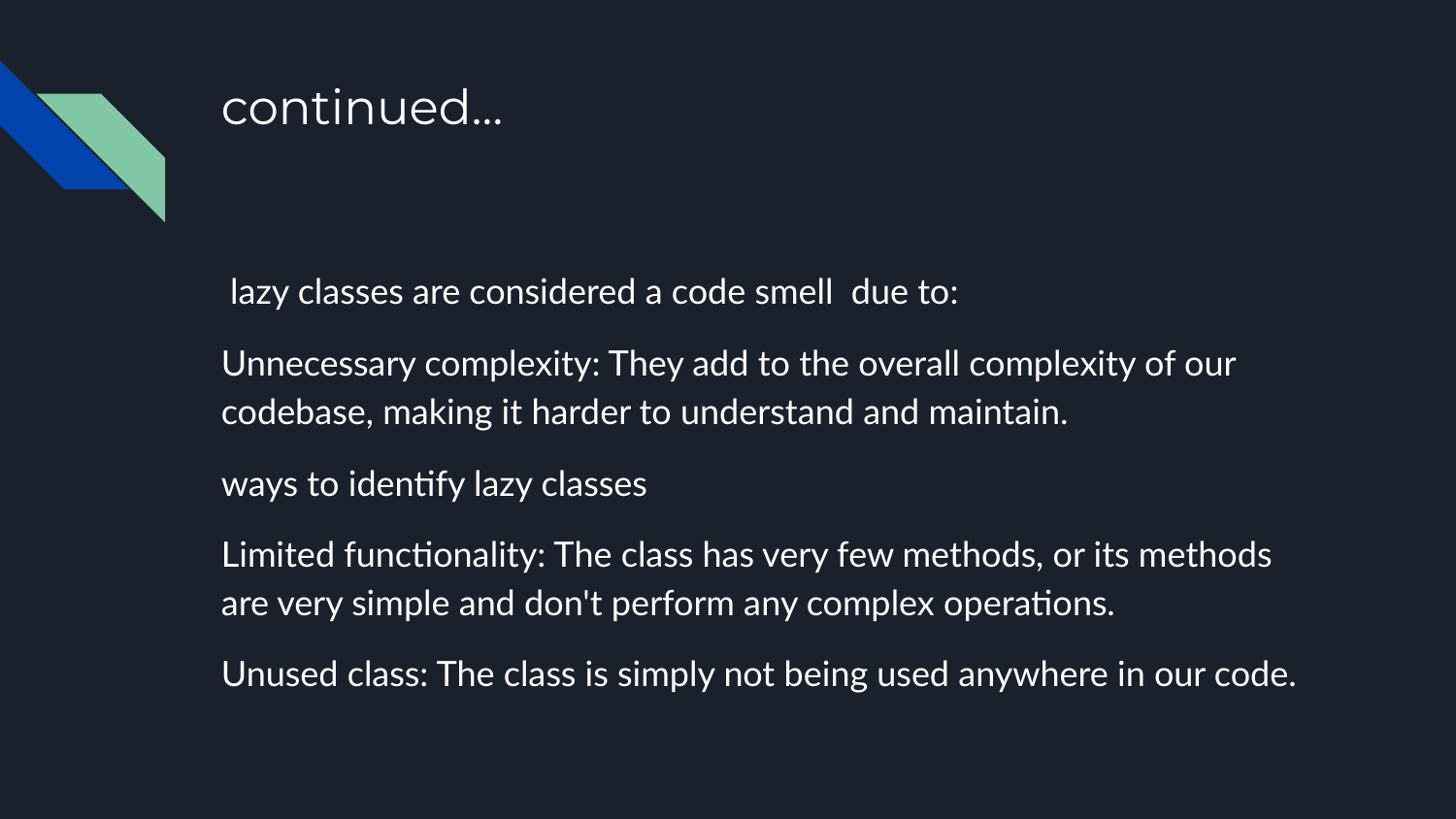

# continued…
 lazy classes are considered a code smell  due to:
Unnecessary complexity: They add to the overall complexity of our codebase, making it harder to understand and maintain.
ways to identify lazy classes
Limited functionality: The class has very few methods, or its methods are very simple and don't perform any complex operations.
Unused class: The class is simply not being used anywhere in our code.